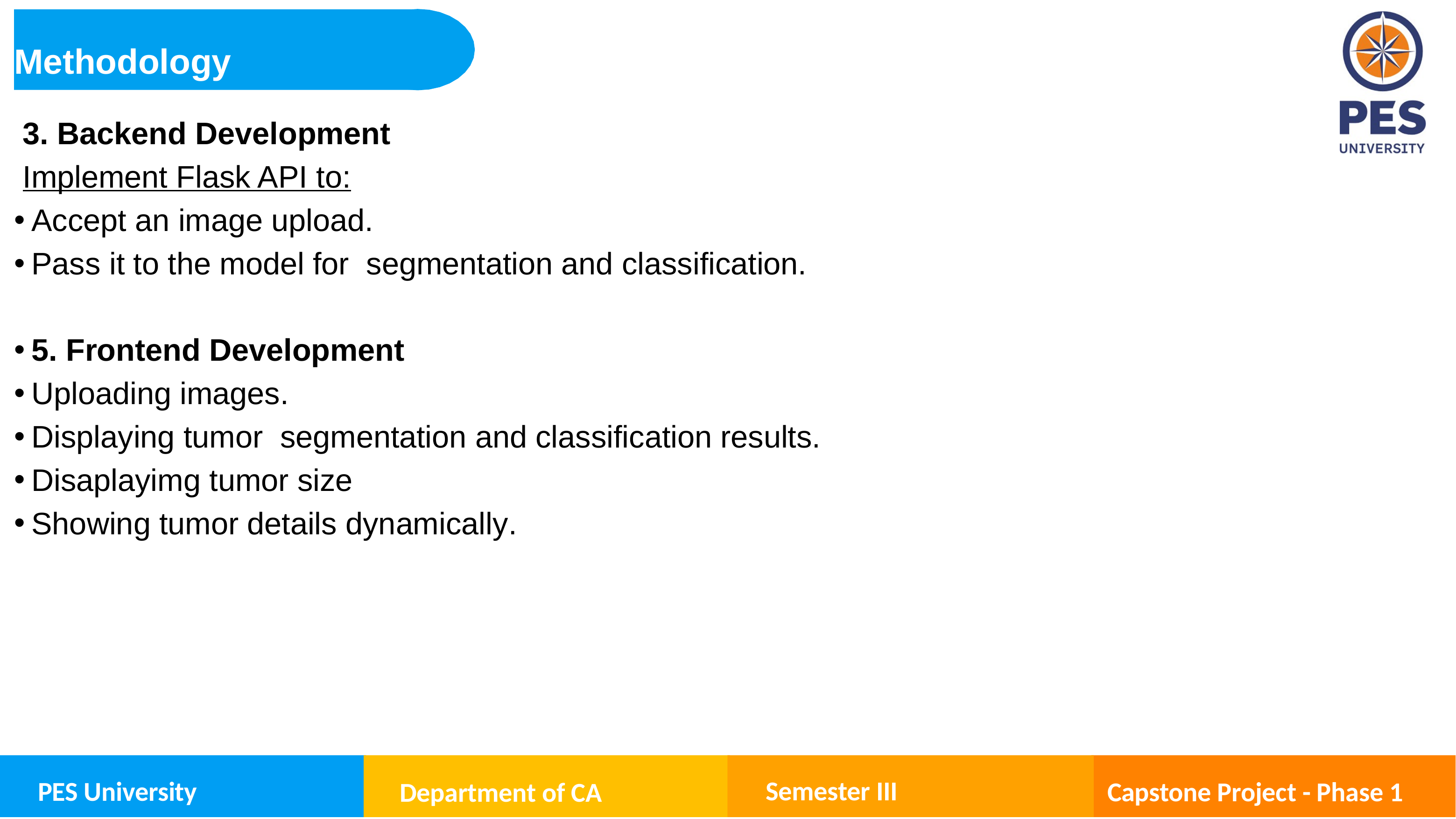

Methodology
# 3. Backend Development
Implement Flask API to:
Accept an image upload.
Pass it to the model for  segmentation and classification.

5. Frontend Development
Uploading images.
Displaying tumor  segmentation and classification results.
Disaplayimg tumor size
Showing tumor details dynamically.